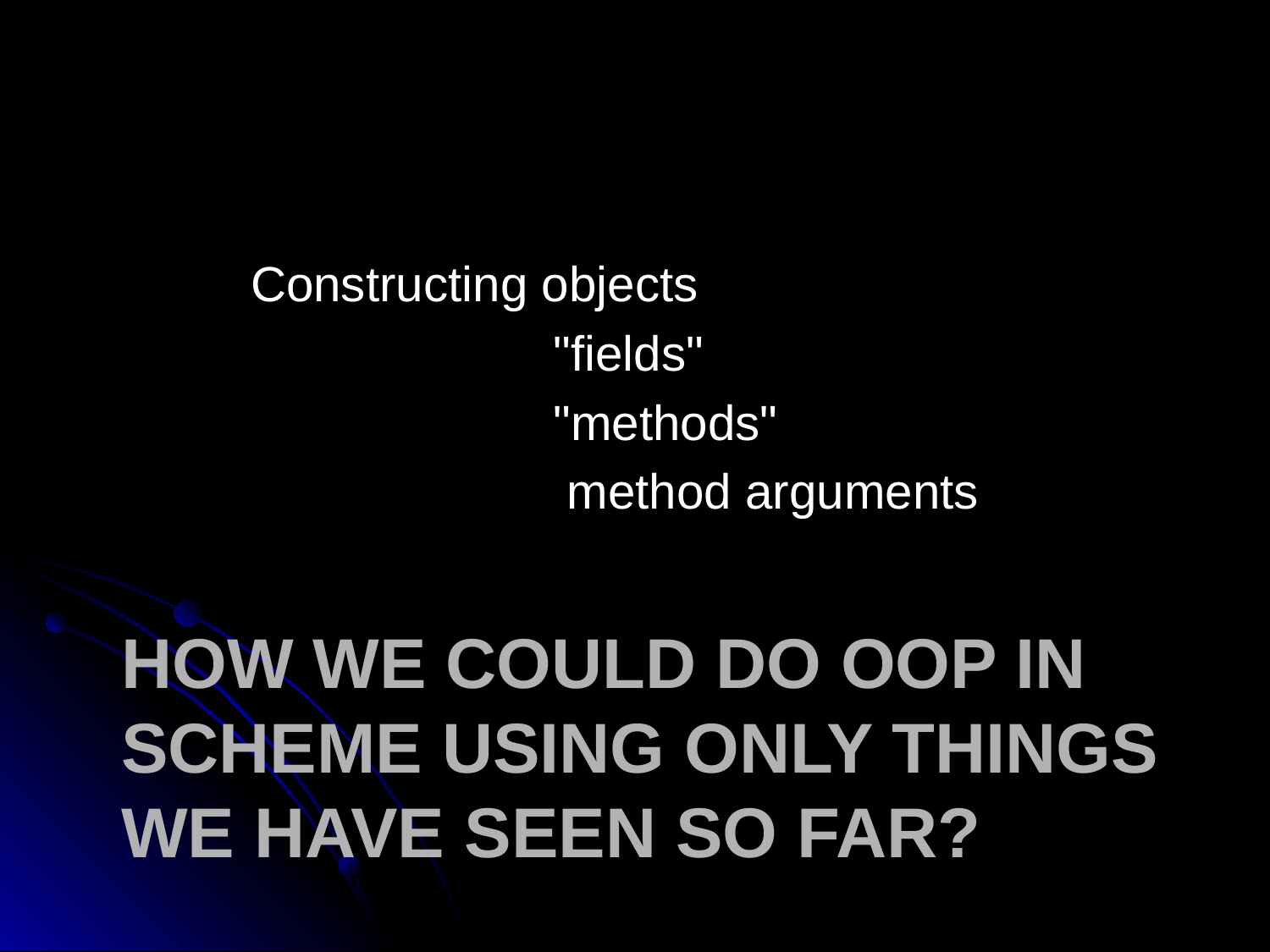

Constructing objects
                                "fields"
                                "methods"
                                 method arguments
# How we could do OOP IN SCHEME using only things we have seen so far?